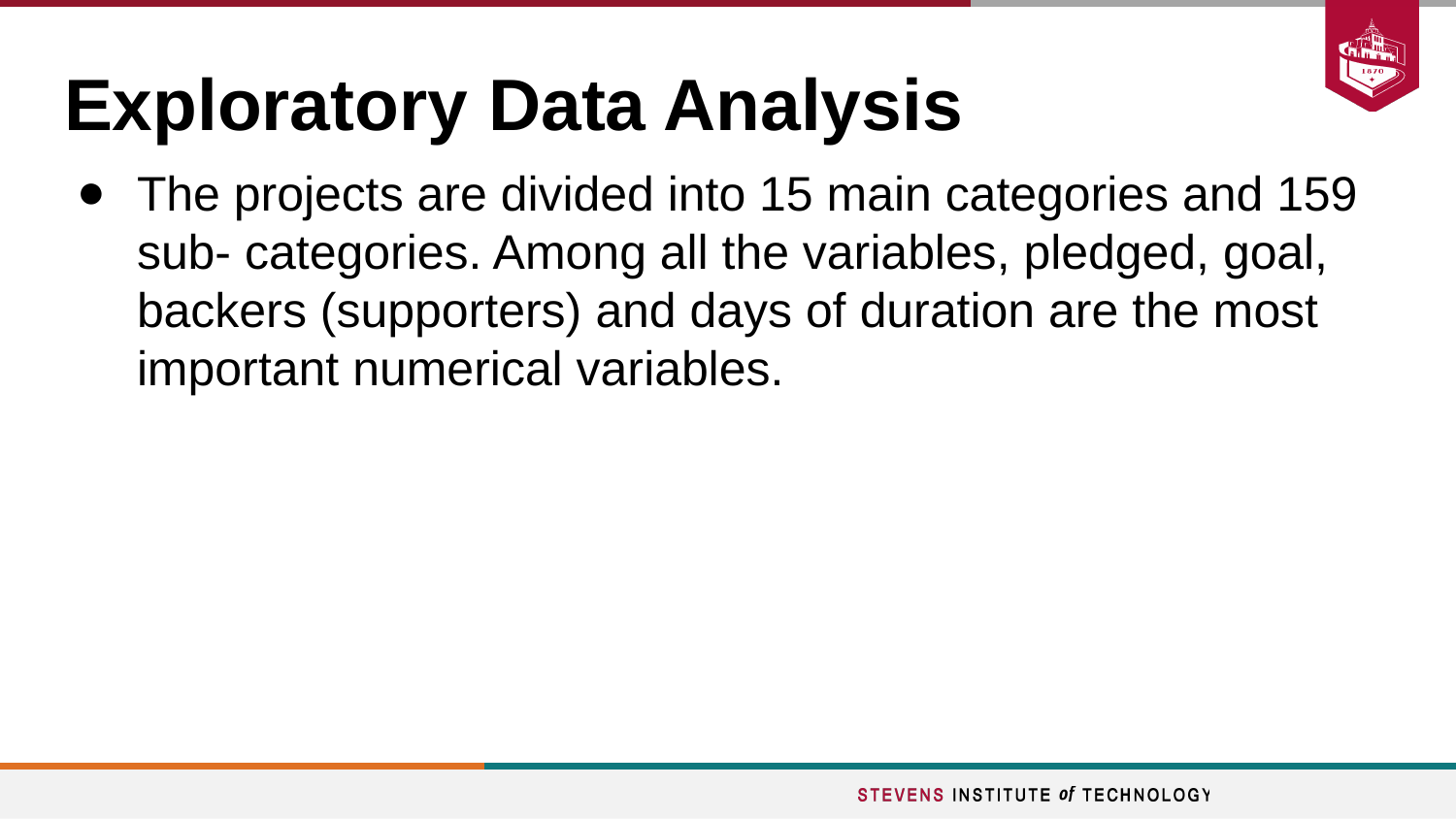

Exploratory Data Analysis
# The projects are divided into 15 main categories and 159 sub- categories. Among all the variables, pledged, goal, backers (supporters) and days of duration are the most important numerical variables.